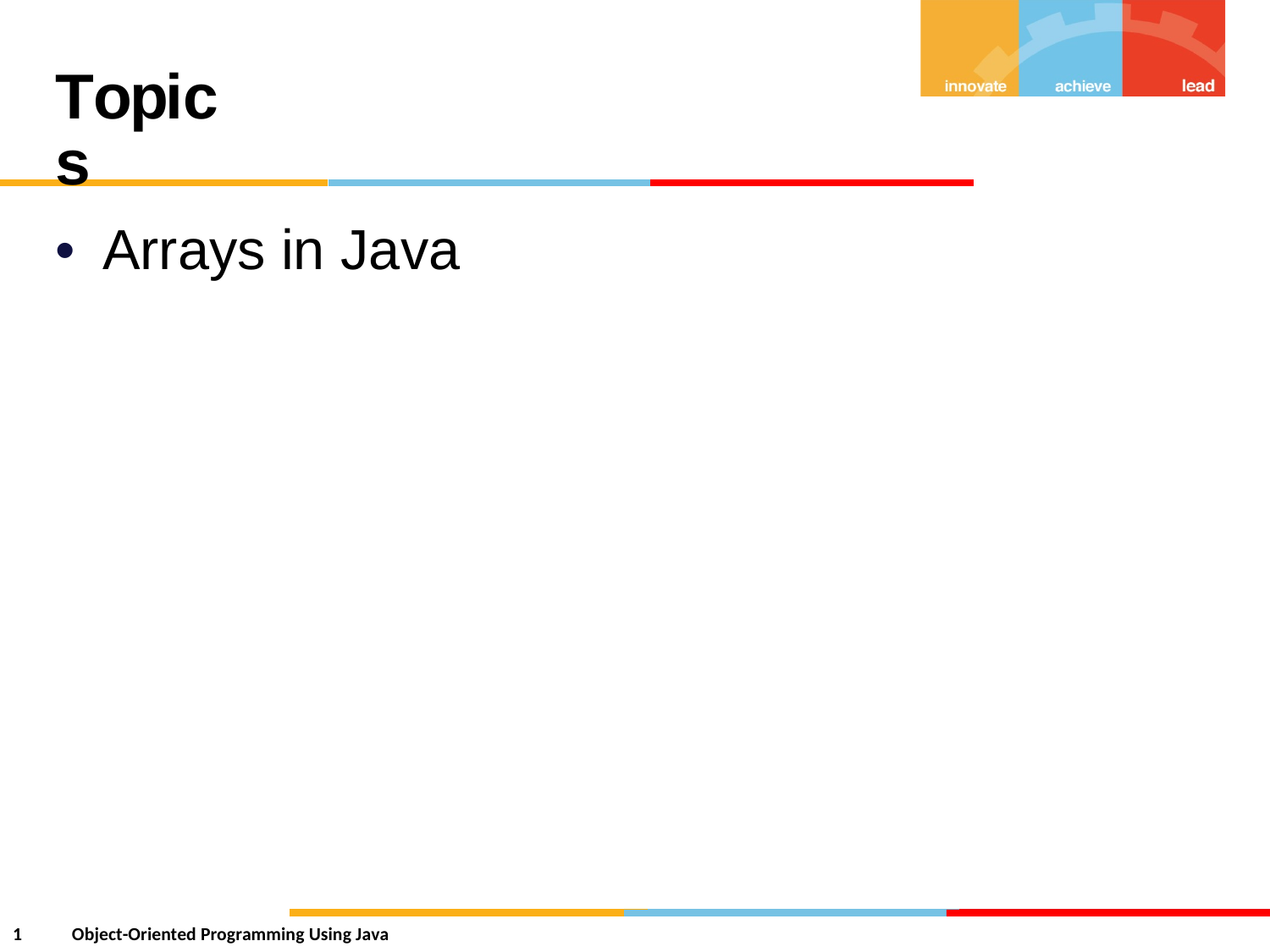

Topics

•
Arrays
in
Java

1
Object-Oriented Programming Using Java